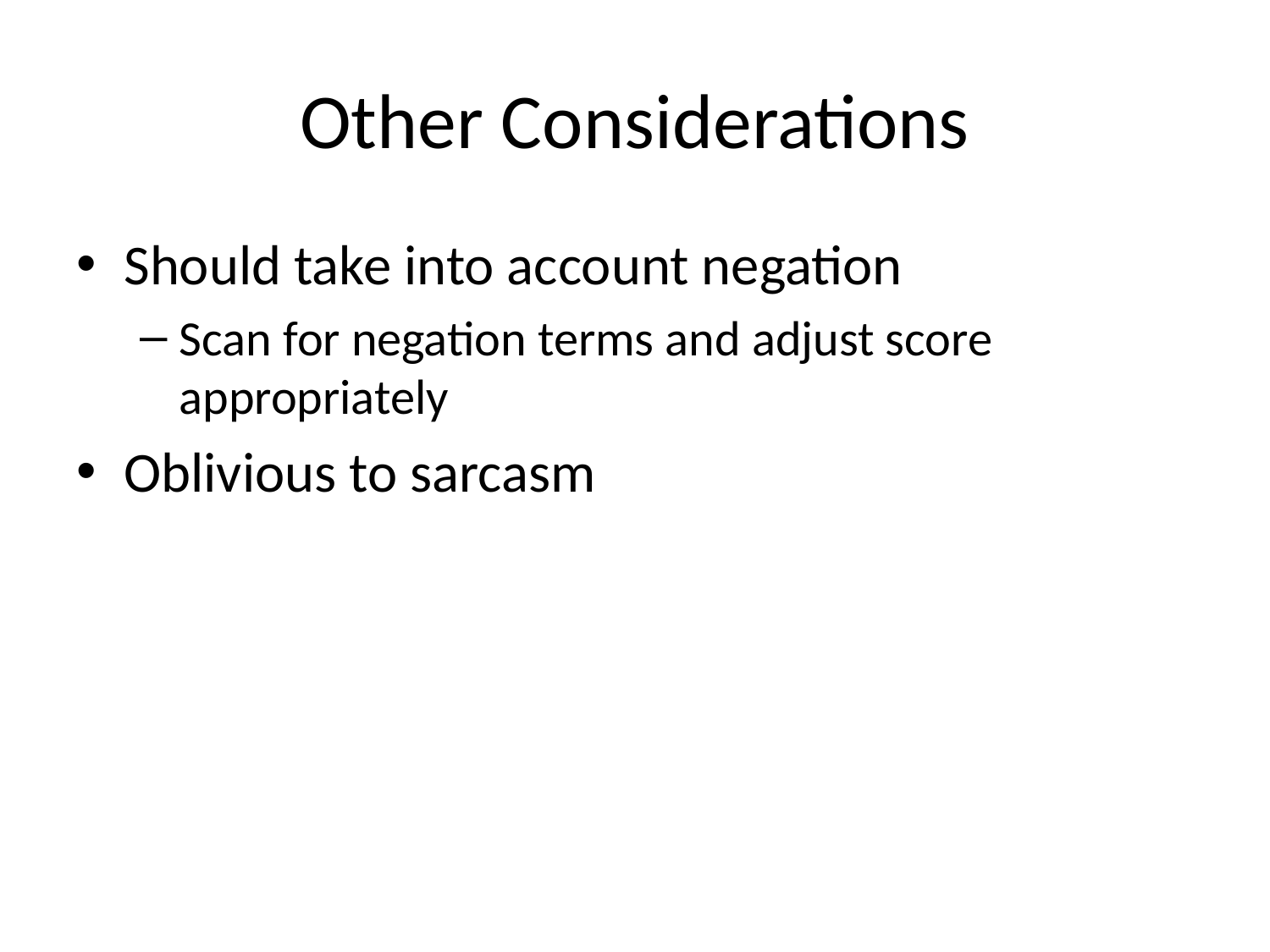

# Other Considerations
Should take into account negation
Scan for negation terms and adjust score appropriately
Oblivious to sarcasm